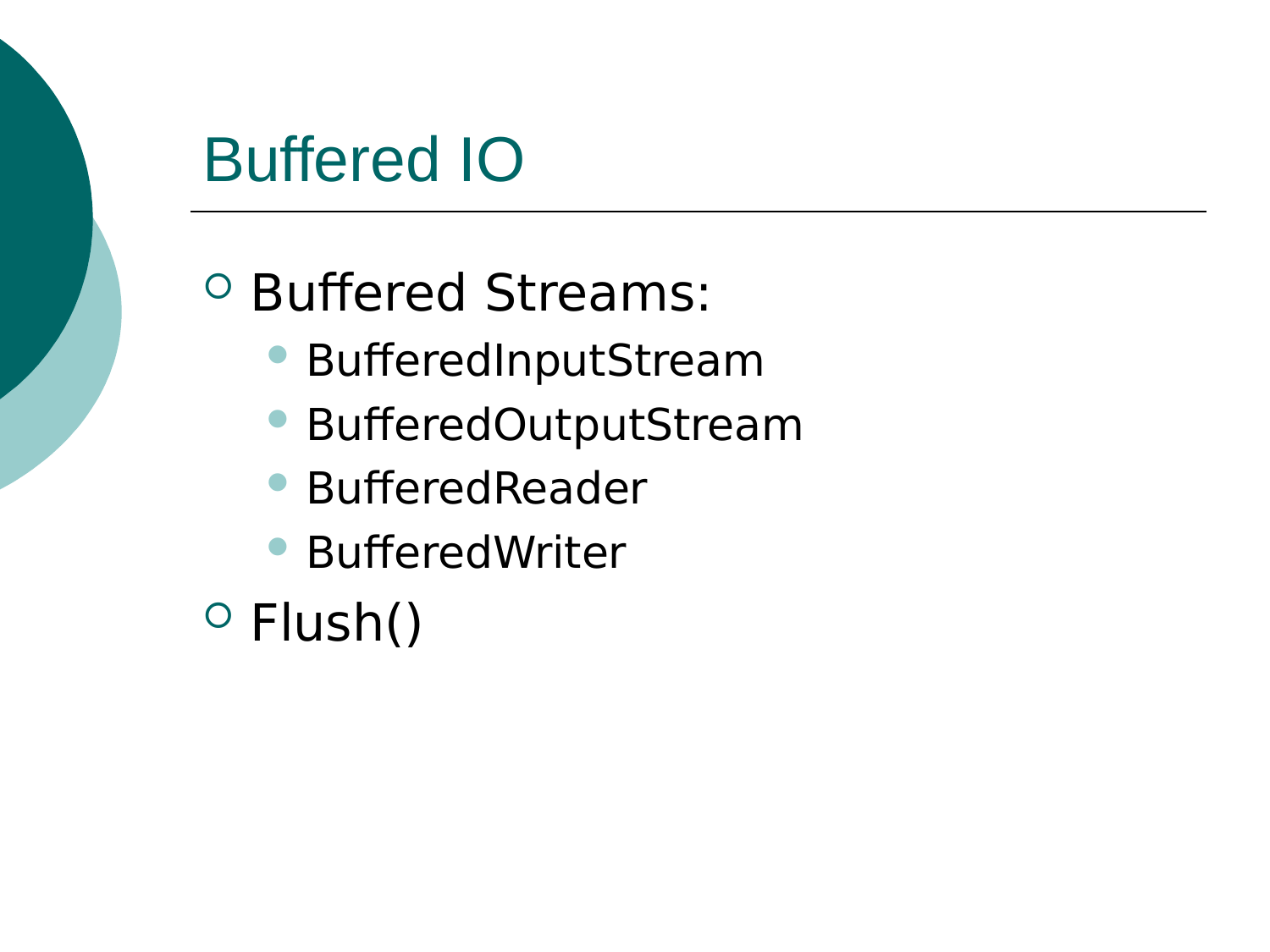

# Buffered IO
Buffered Streams:
BufferedInputStream
BufferedOutputStream
BufferedReader
BufferedWriter
Flush()